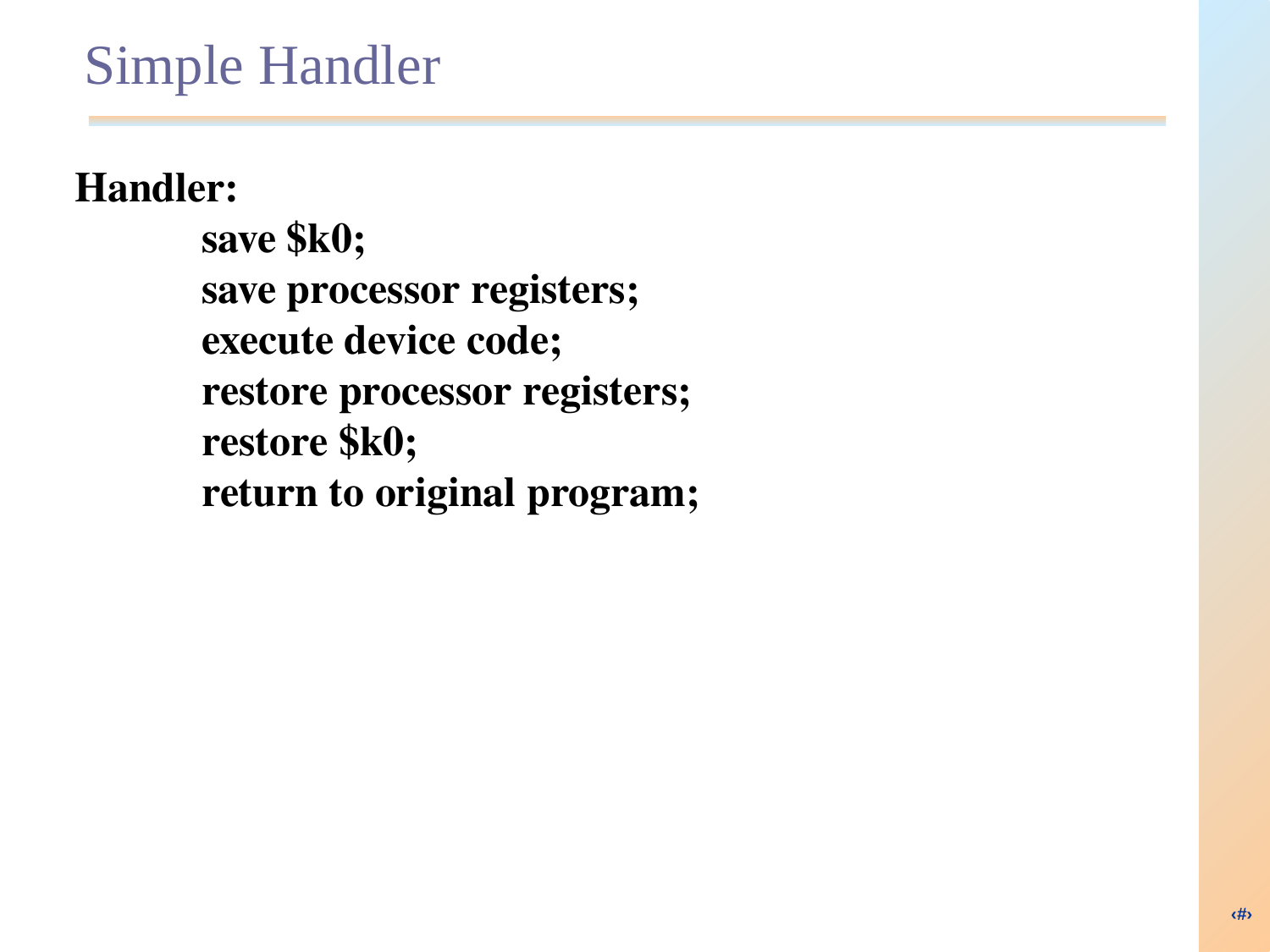

Simple Handler
Handler:
	save $k0;
	save processor registers;
	execute device code;
	restore processor registers;
	restore $k0;
	return to original program;